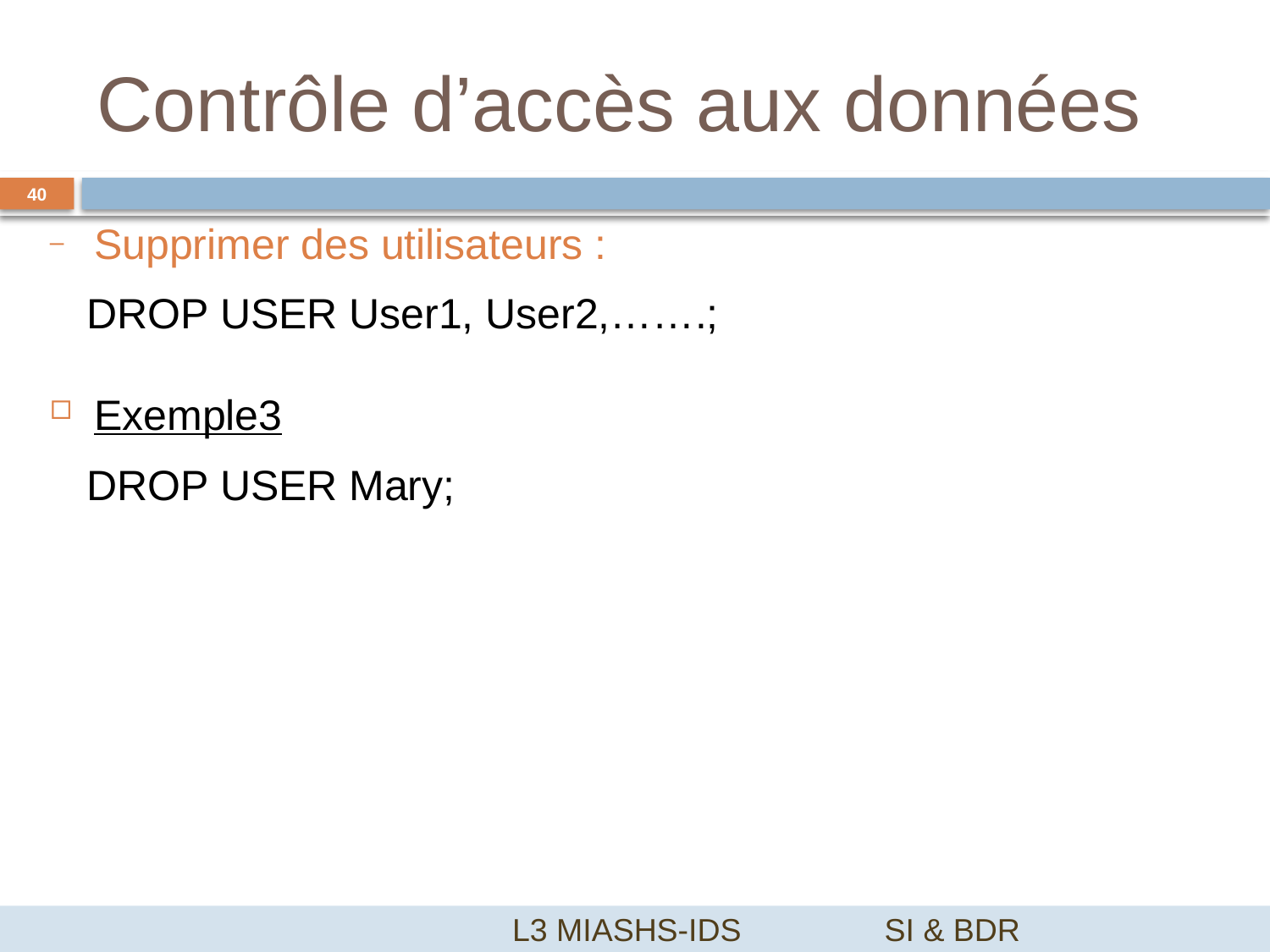

# Contrôle d’accès aux données
40
Supprimer des utilisateurs :

DROP USER User1, User2,…….;

Exemple3

DROP USER Mary;

		 L3 MIASHS-IDS		SI & BDR